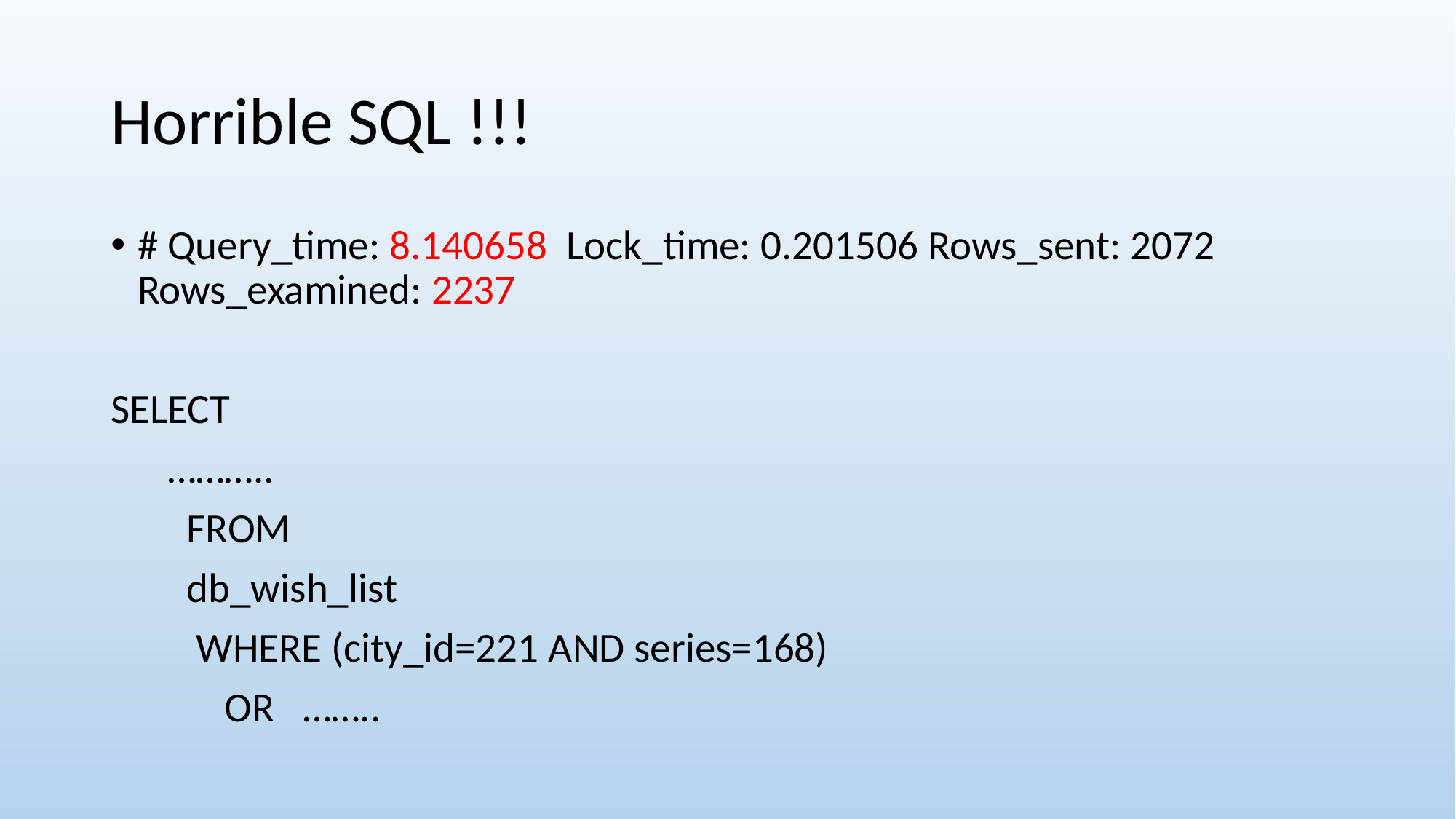

# Horrible SQL !!!
# Query_time: 8.140658  Lock_time: 0.201506 Rows_sent: 2072  Rows_examined: 2237

SELECT
      ………..
        FROM
        db_wish_list
         WHERE (city_id=221 AND series=168)
            OR   ……..